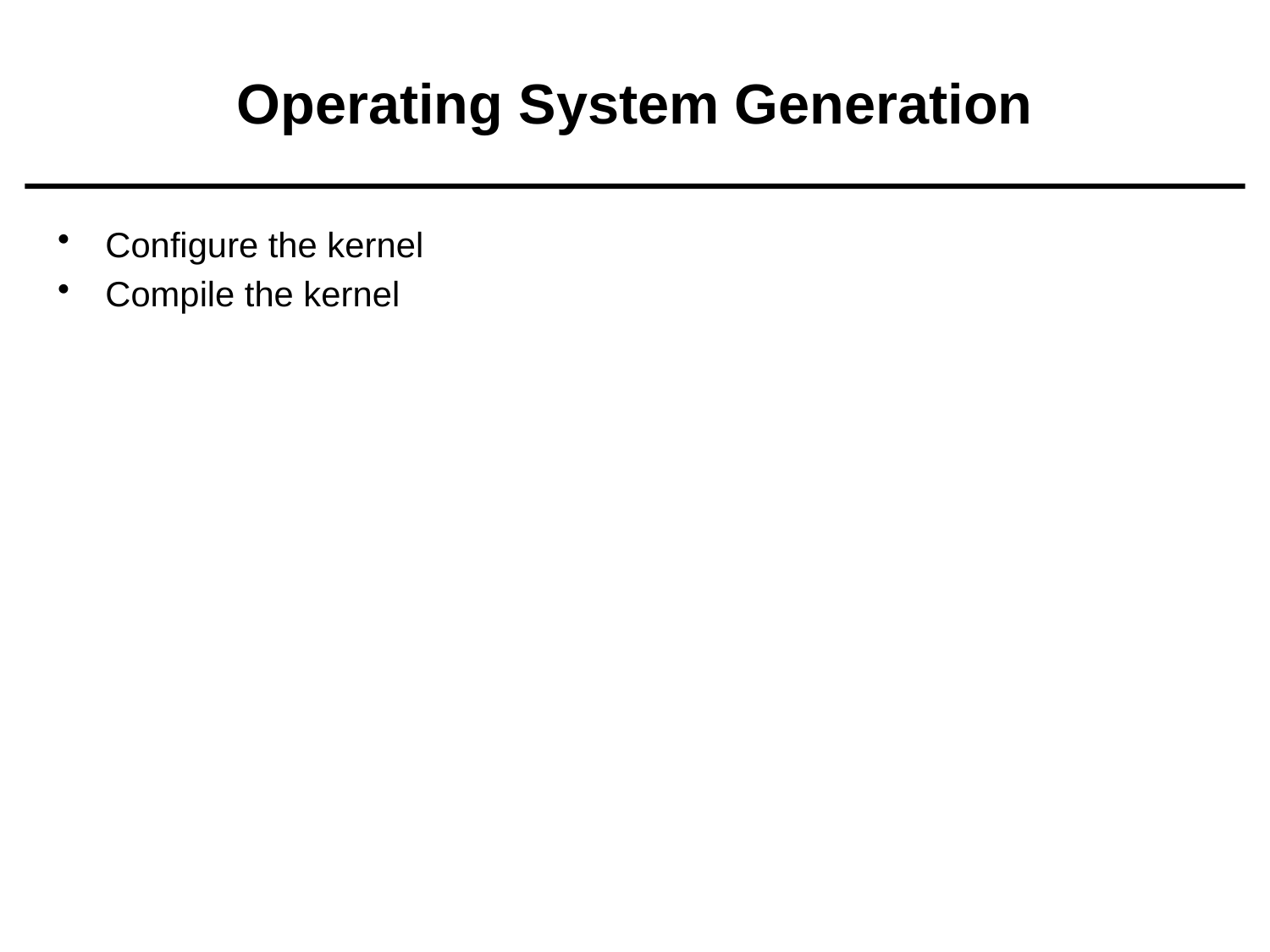

# Operating System Generation
Configure the kernel
Compile the kernel
52